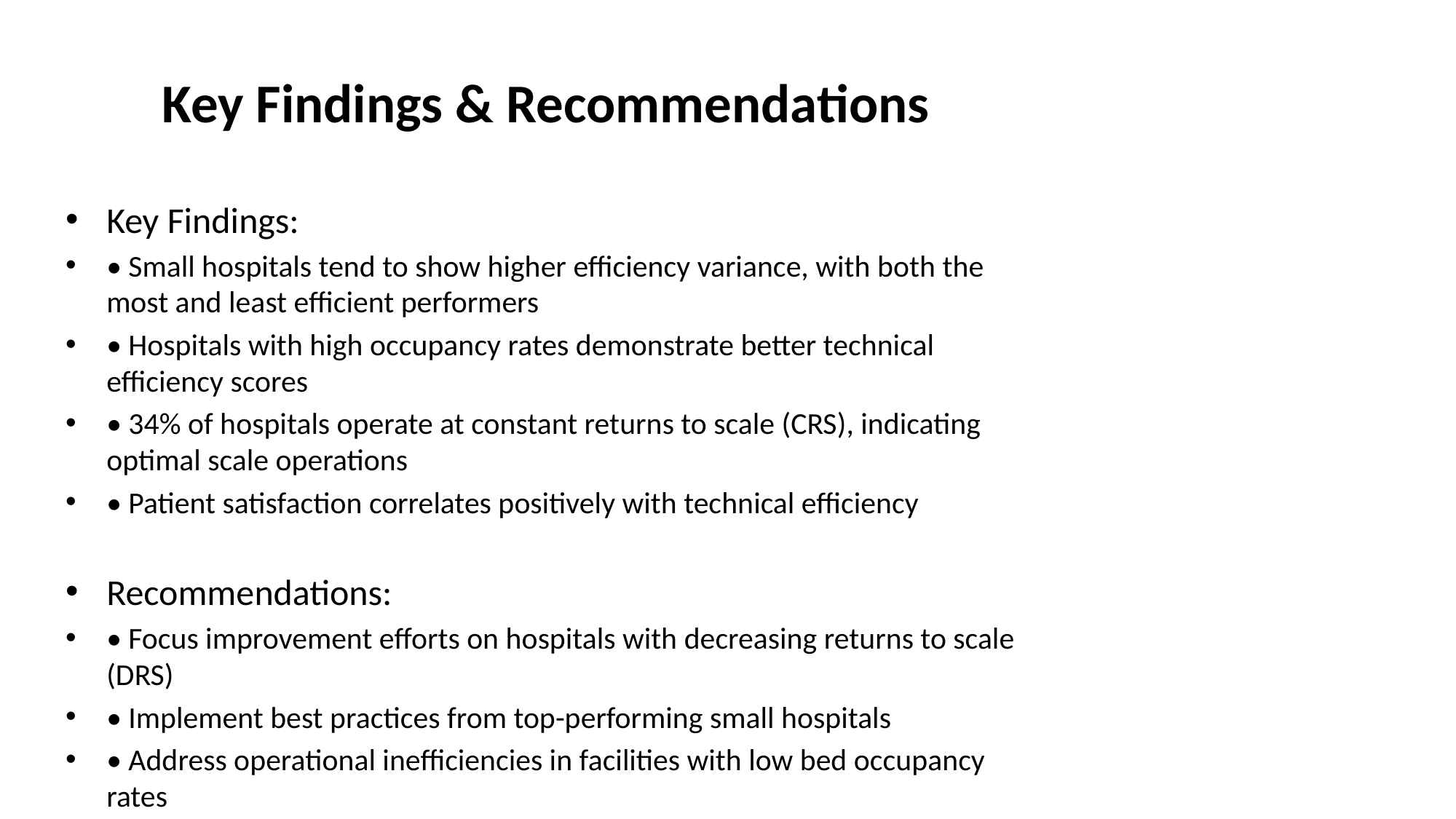

# Key Findings & Recommendations
Key Findings:
• Small hospitals tend to show higher efficiency variance, with both the most and least efficient performers
• Hospitals with high occupancy rates demonstrate better technical efficiency scores
• 34% of hospitals operate at constant returns to scale (CRS), indicating optimal scale operations
• Patient satisfaction correlates positively with technical efficiency

Recommendations:
• Focus improvement efforts on hospitals with decreasing returns to scale (DRS)
• Implement best practices from top-performing small hospitals
• Address operational inefficiencies in facilities with low bed occupancy rates
• Develop standardized DEA-based performance monitoring systems
• Conduct follow-up analysis to identify specific efficiency drivers